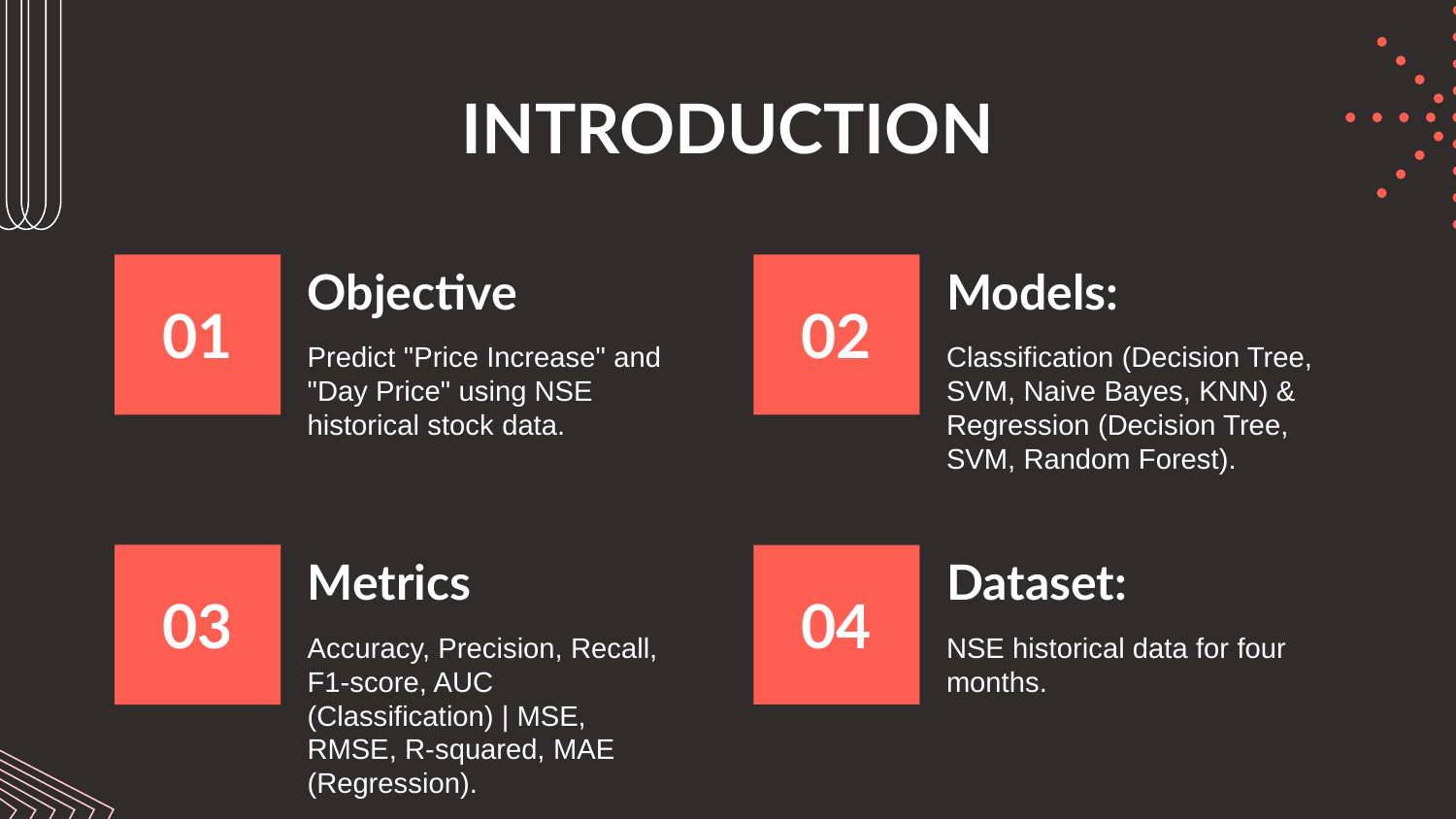

# INTRODUCTION
Objective
Models:
01
02
Classification (Decision Tree, SVM, Naive Bayes, KNN) & Regression (Decision Tree, SVM, Random Forest).
Predict "Price Increase" and "Day Price" using NSE historical stock data.
Metrics
Dataset:
03
04
Accuracy, Precision, Recall, F1-score, AUC (Classification) | MSE, RMSE, R-squared, MAE (Regression).
NSE historical data for four months.